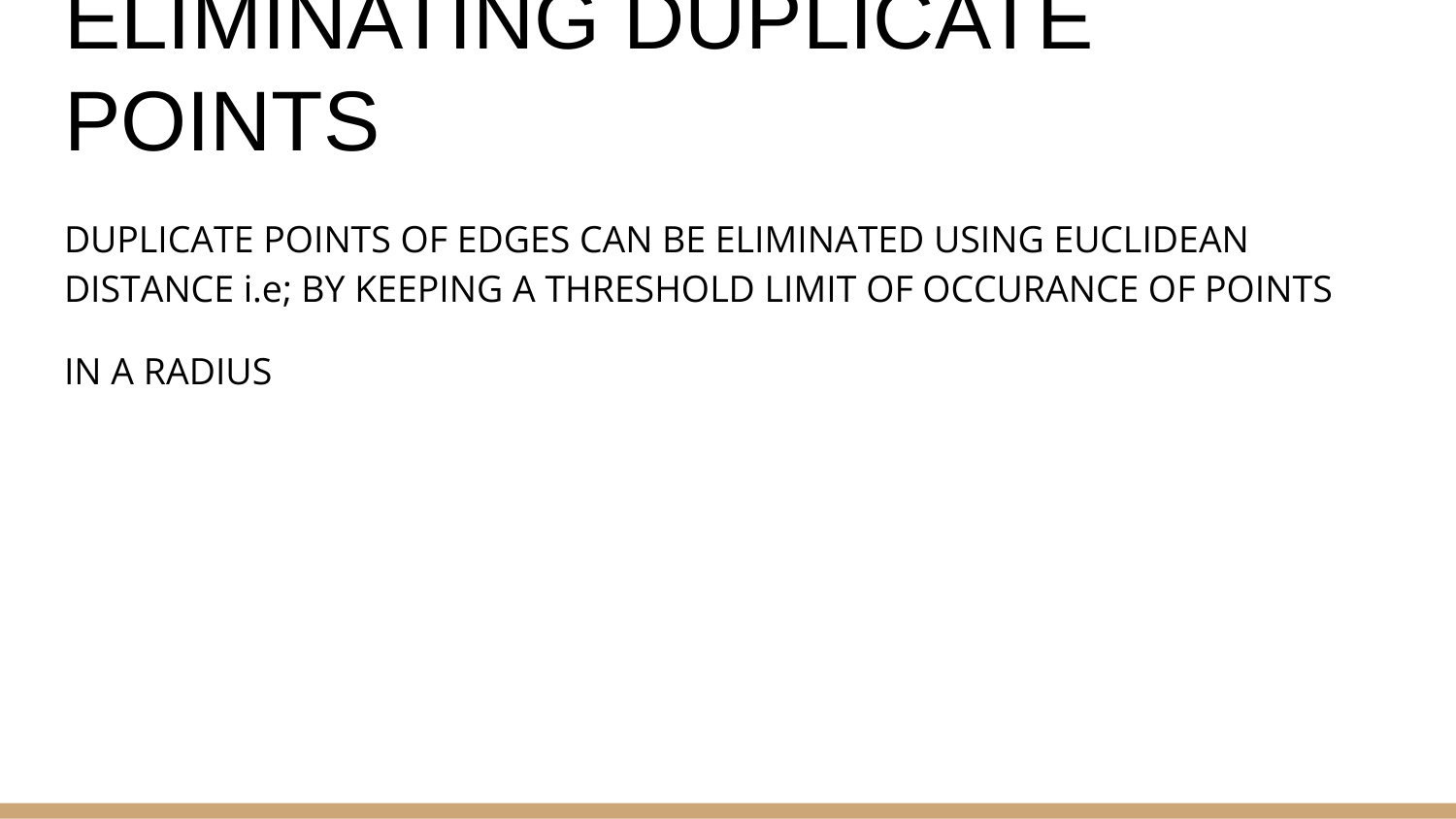

# ELIMINATING DUPLICATE POINTS
DUPLICATE POINTS OF EDGES CAN BE ELIMINATED USING EUCLIDEAN DISTANCE i.e; BY KEEPING A THRESHOLD LIMIT OF OCCURANCE OF POINTS
IN A RADIUS